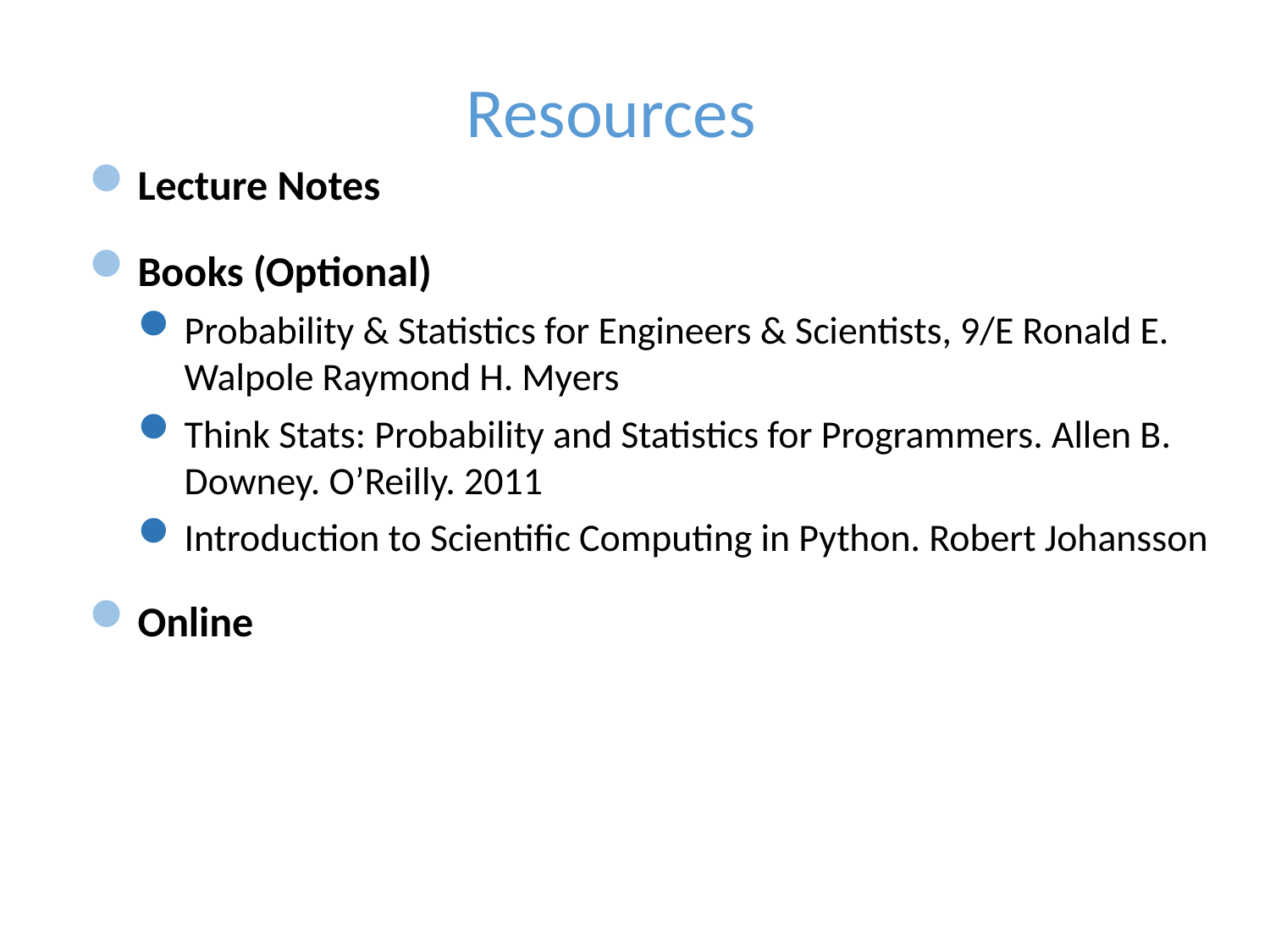

# Resources
Lecture Notes
Books (Optional)
Probability & Statistics for Engineers & Scientists, 9/E Ronald E. Walpole Raymond H. Myers
Think Stats: Probability and Statistics for Programmers. Allen B. Downey. O’Reilly. 2011
Introduction to Scientific Computing in Python. Robert Johansson
Online
1/14/24
5